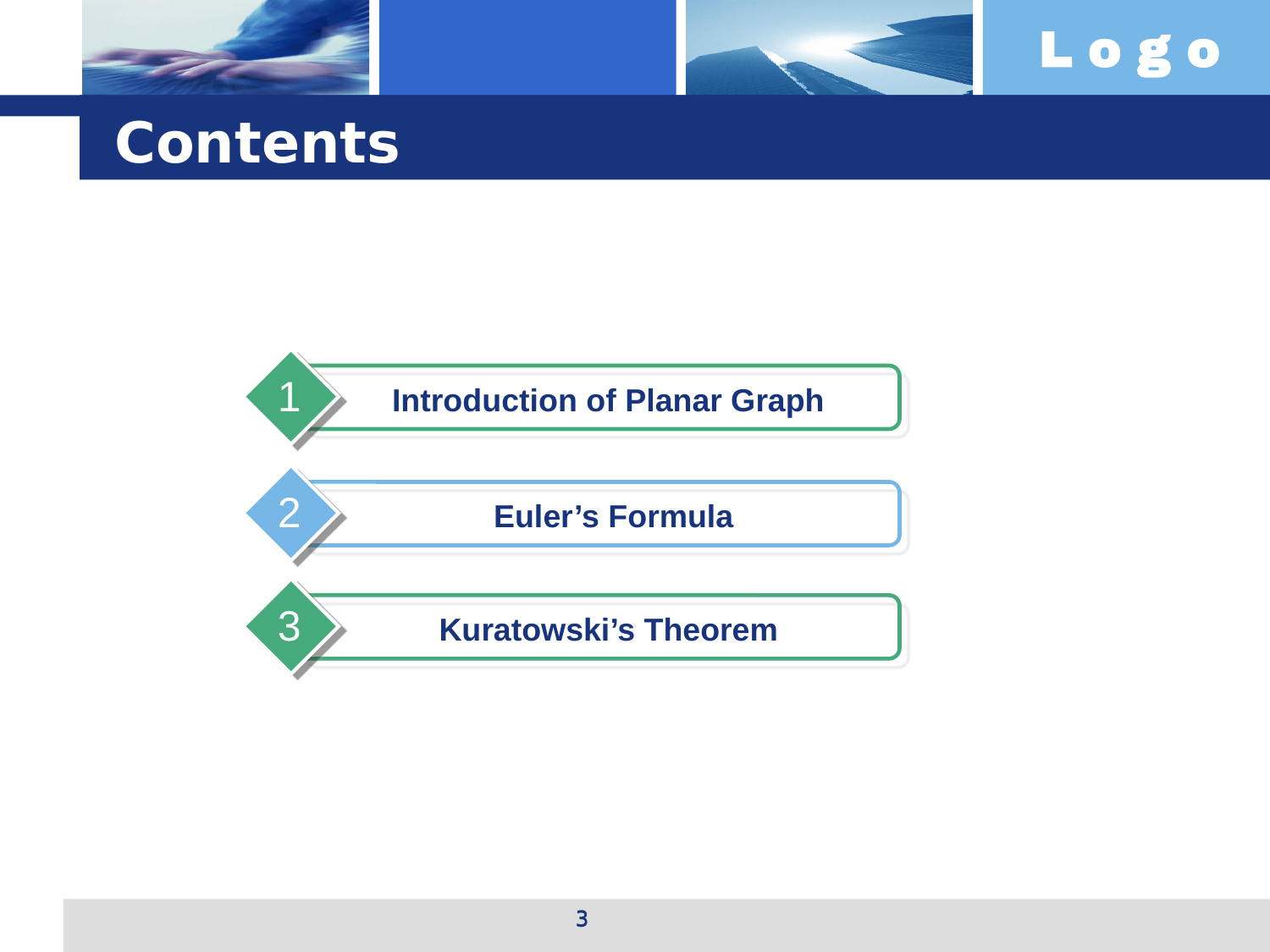

# Contents

1

Introduction of Planar Graph

2

Euler’s Formula

3

Kuratowski’s Theorem
3
3